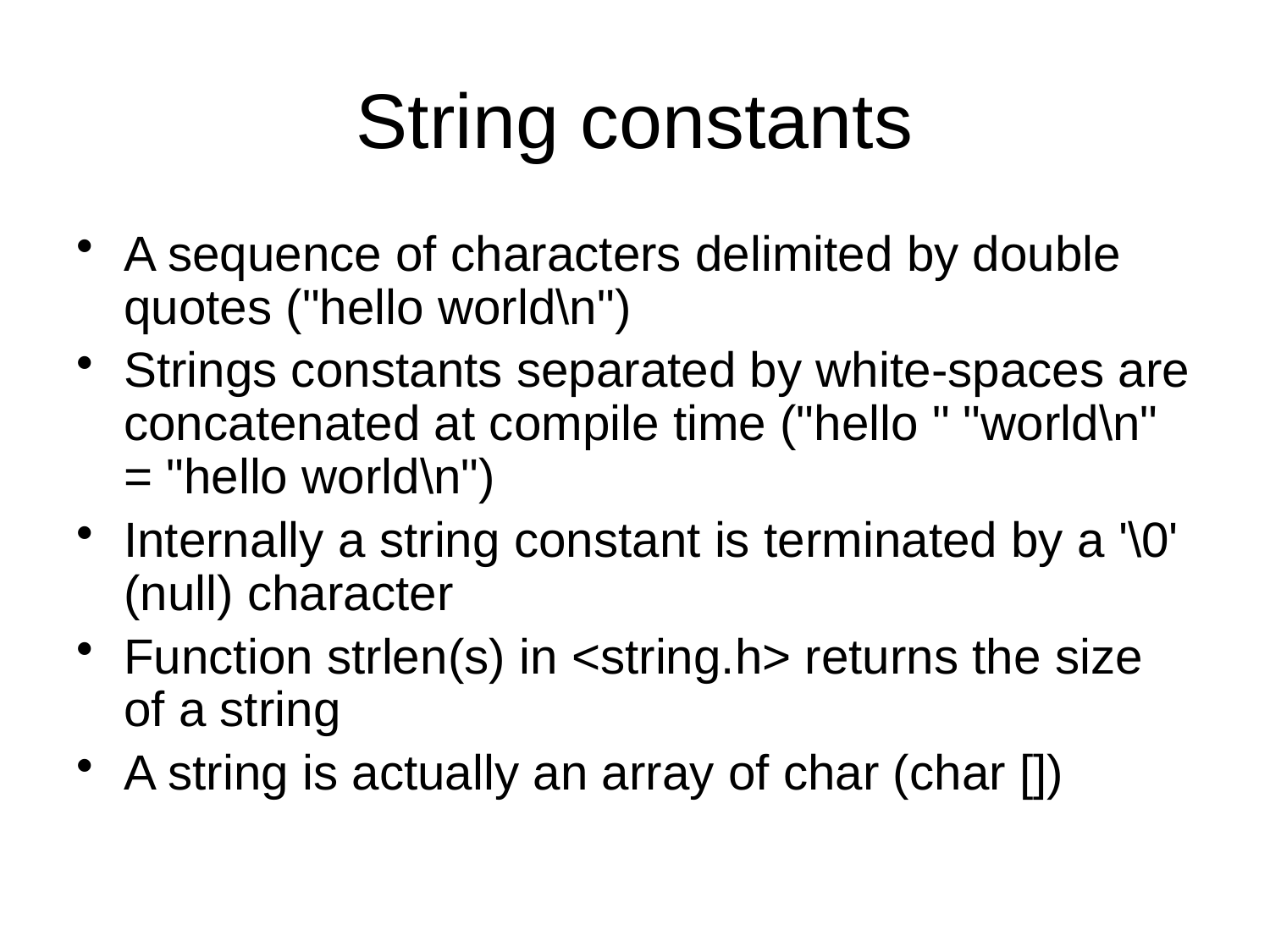

# String constants
A sequence of characters delimited by double quotes ("hello world\n")
Strings constants separated by white-spaces are concatenated at compile time ("hello " "world\n" = "hello world\n")
Internally a string constant is terminated by a '\0' (null) character
Function strlen(s) in <string.h> returns the size of a string
A string is actually an array of char (char [])